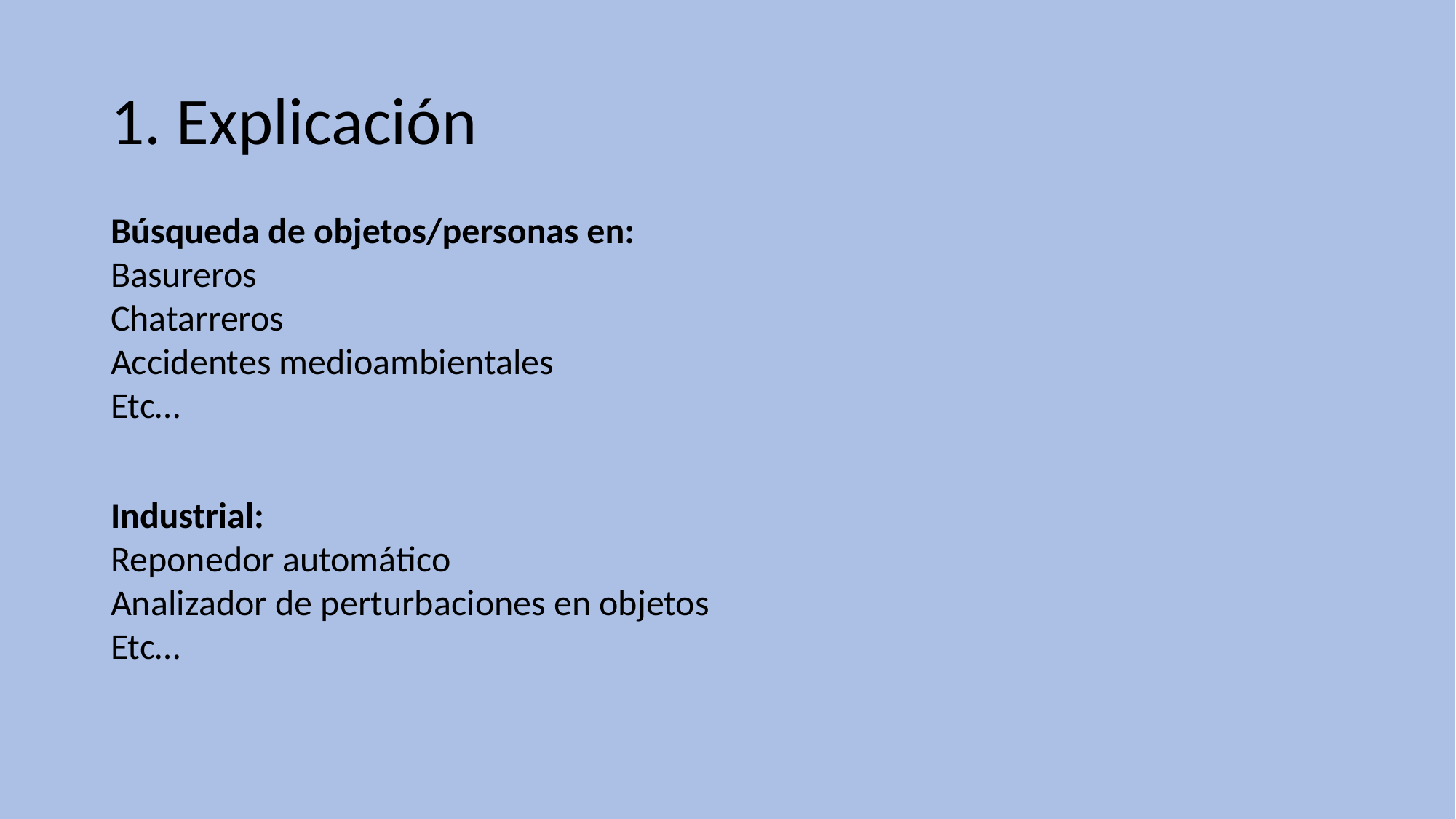

# 1. Explicación
Búsqueda de objetos/personas en:
Basureros
Chatarreros
Accidentes medioambientales
Etc…
Industrial:
Reponedor automático
Analizador de perturbaciones en objetos
Etc…